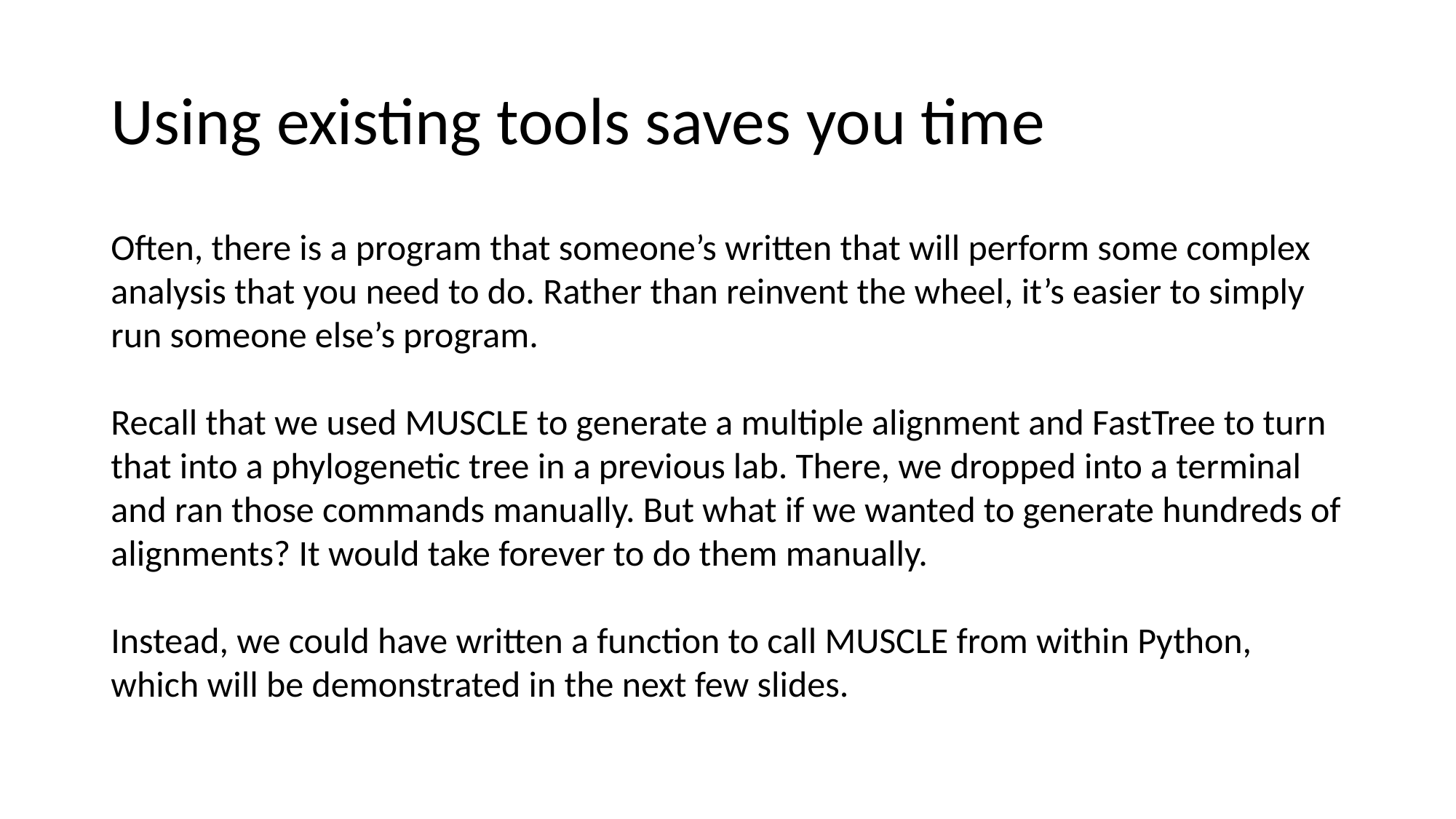

# Using existing tools saves you time
Often, there is a program that someone’s written that will perform some complex analysis that you need to do. Rather than reinvent the wheel, it’s easier to simply run someone else’s program.

Recall that we used MUSCLE to generate a multiple alignment and FastTree to turn that into a phylogenetic tree in a previous lab. There, we dropped into a terminal and ran those commands manually. But what if we wanted to generate hundreds of alignments? It would take forever to do them manually.

Instead, we could have written a function to call MUSCLE from within Python, which will be demonstrated in the next few slides.